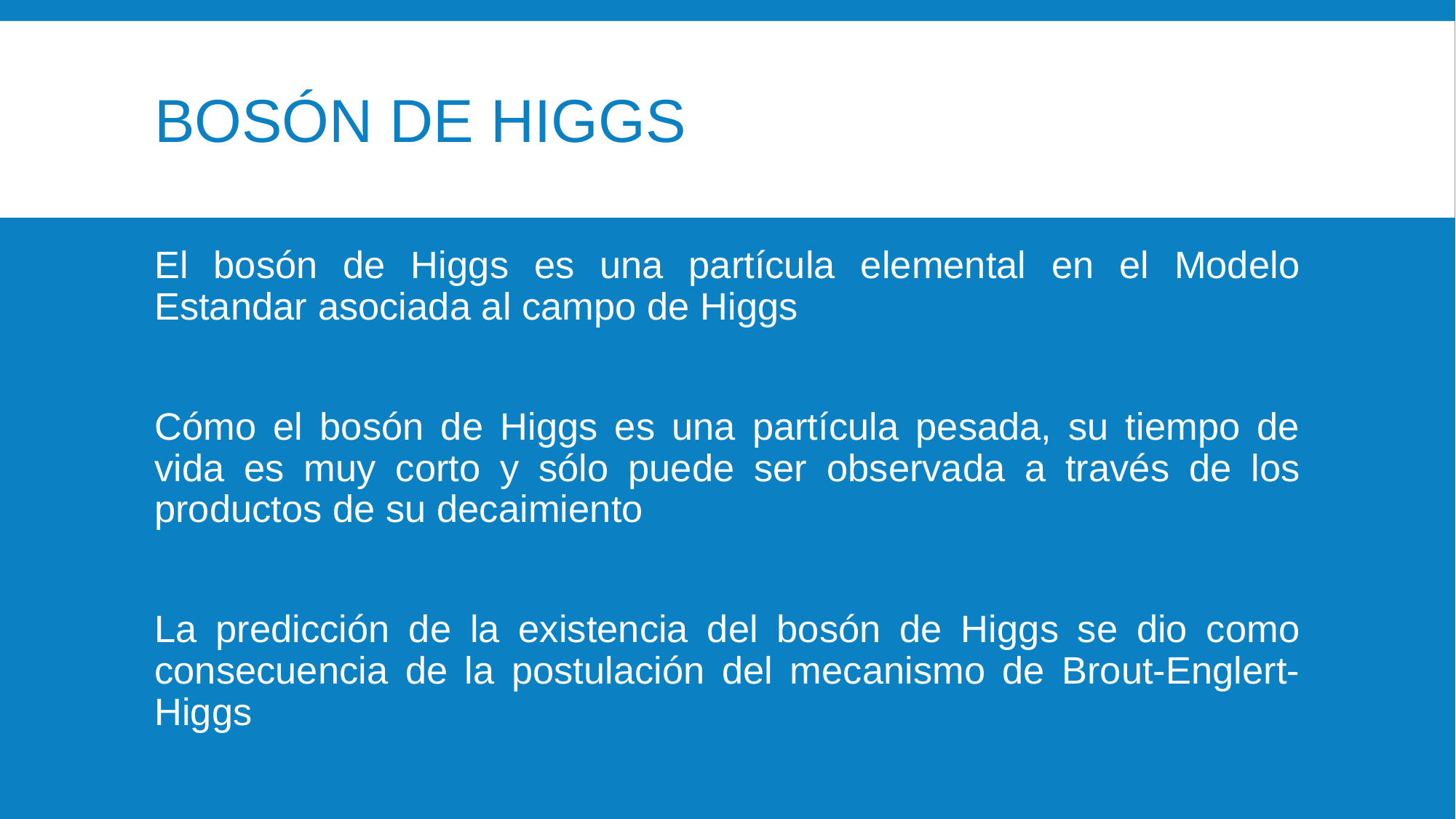

# Bosón de higgs
El bosón de Higgs es una partícula elemental en el Modelo Estandar asociada al campo de Higgs

Cómo el bosón de Higgs es una partícula pesada, su tiempo de vida es muy corto y sólo puede ser observada a través de los productos de su decaimiento

La predicción de la existencia del bosón de Higgs se dio como consecuencia de la postulación del mecanismo de Brout-Englert-Higgs